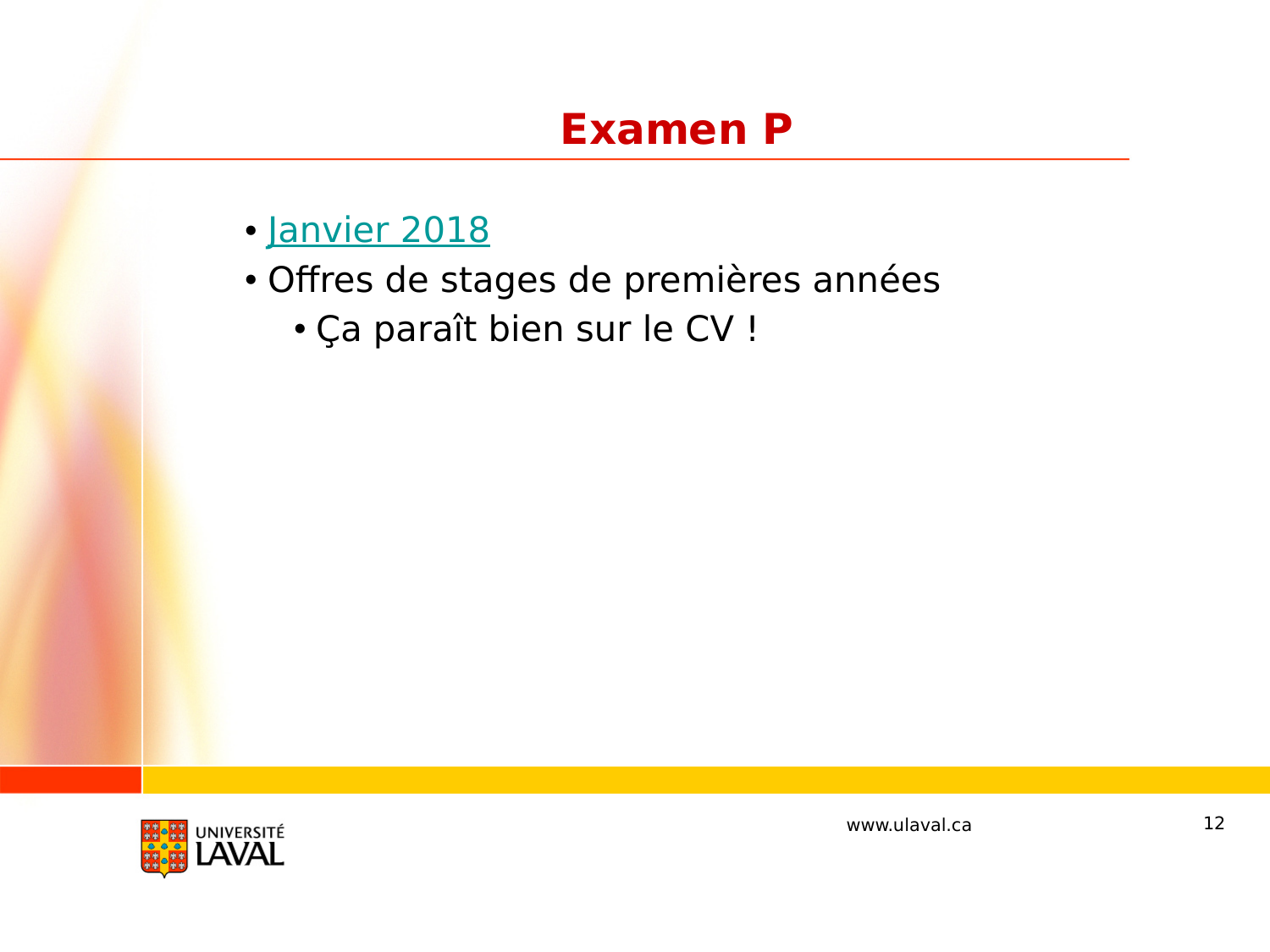

# Examen P
Janvier 2018
Offres de stages de premières années
Ça paraît bien sur le CV !

12